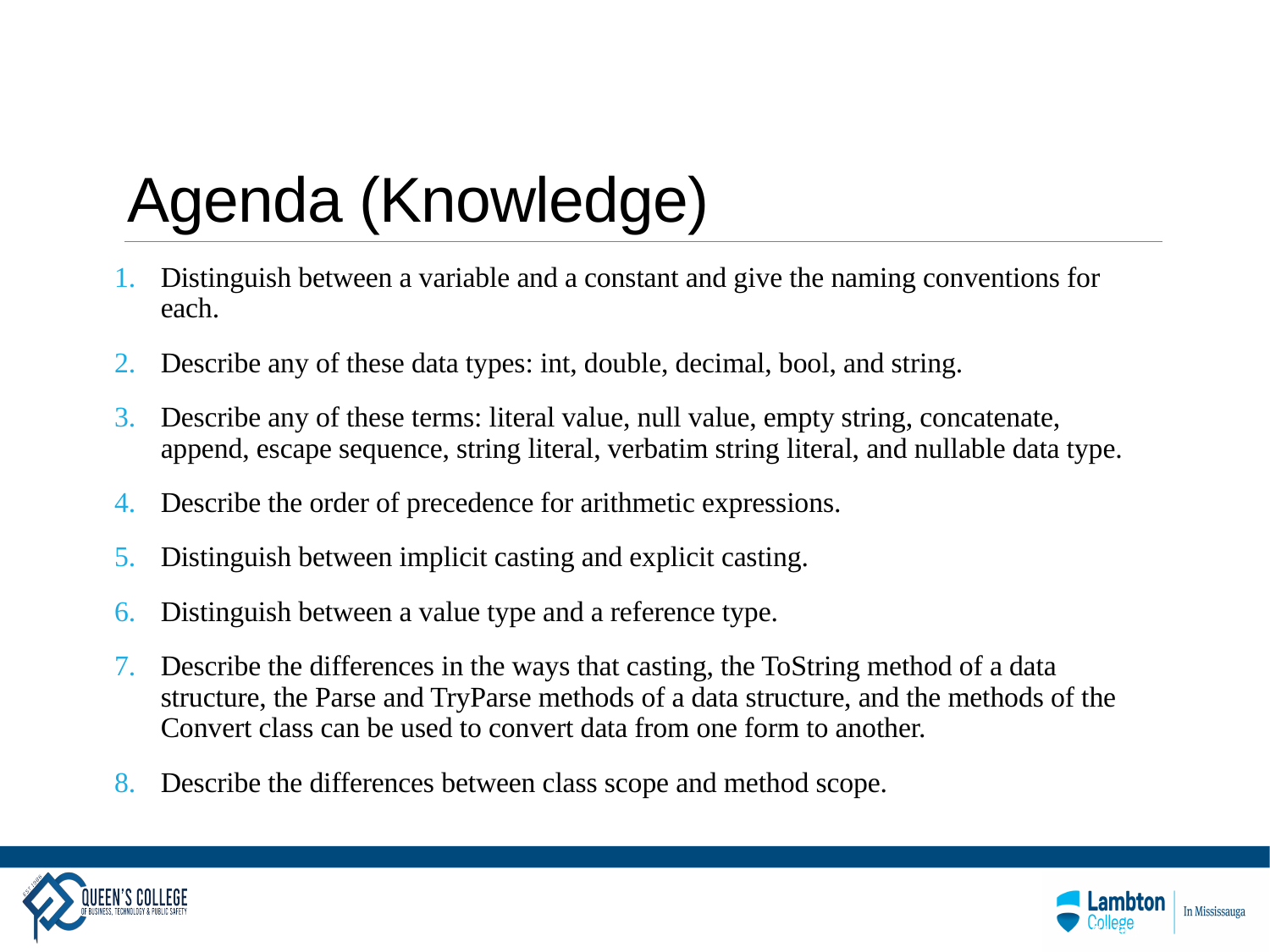

# Agenda (Knowledge)
Distinguish between a variable and a constant and give the naming conventions for each.
Describe any of these data types: int, double, decimal, bool, and string.
Describe any of these terms: literal value, null value, empty string, concatenate, append, escape sequence, string literal, verbatim string literal, and nullable data type.
Describe the order of precedence for arithmetic expressions.
Distinguish between implicit casting and explicit casting.
Distinguish between a value type and a reference type.
Describe the differences in the ways that casting, the ToString method of a data structure, the Parse and TryParse methods of a data structure, and the methods of the Convert class can be used to convert data from one form to another.
Describe the differences between class scope and method scope.

Murach's C# 2015
© 2016, Mike Murach & Associates, Inc.

C4, Slide 3